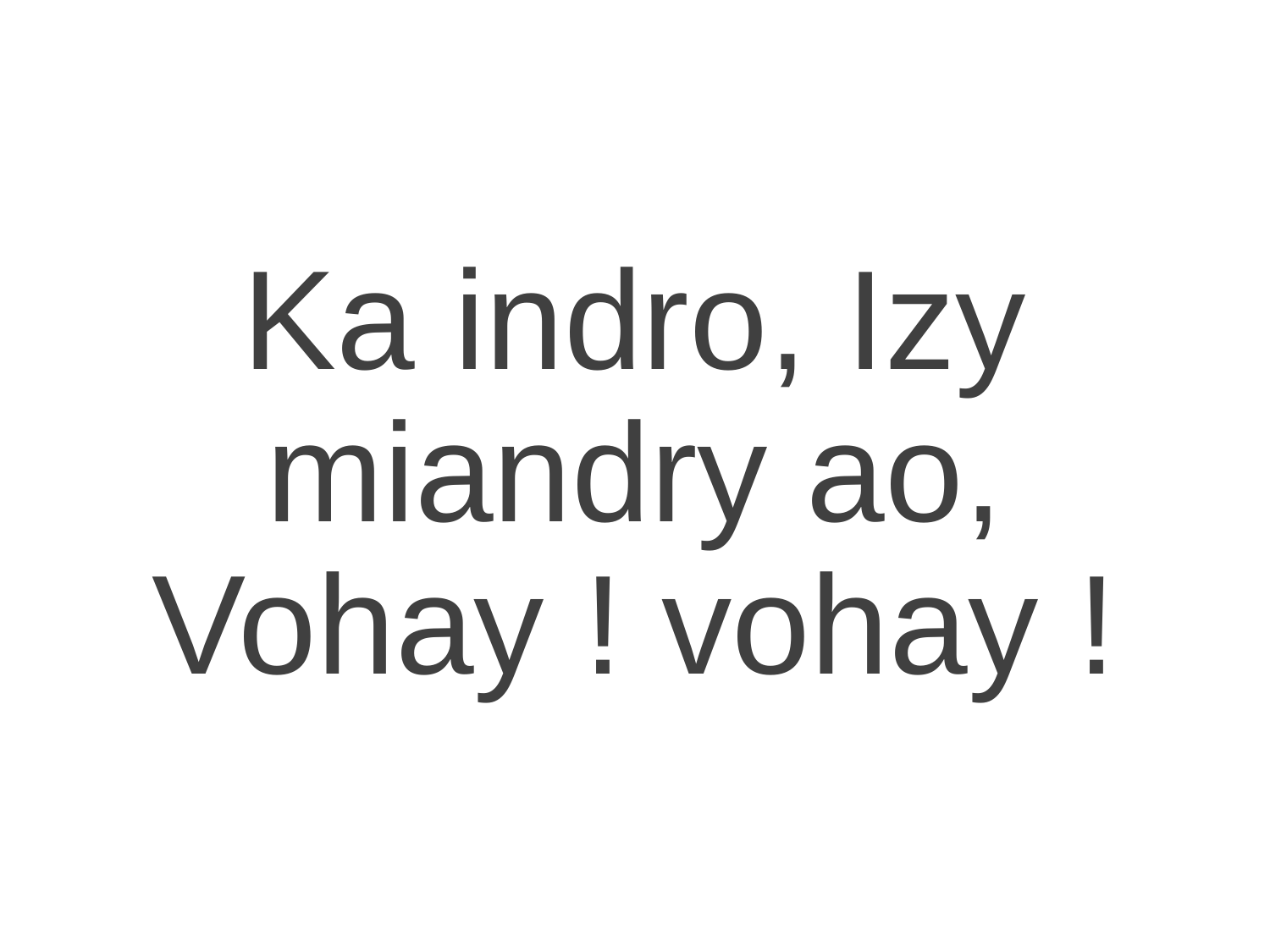

Ka indro, Izy miandry ao,
Vohay ! vohay !